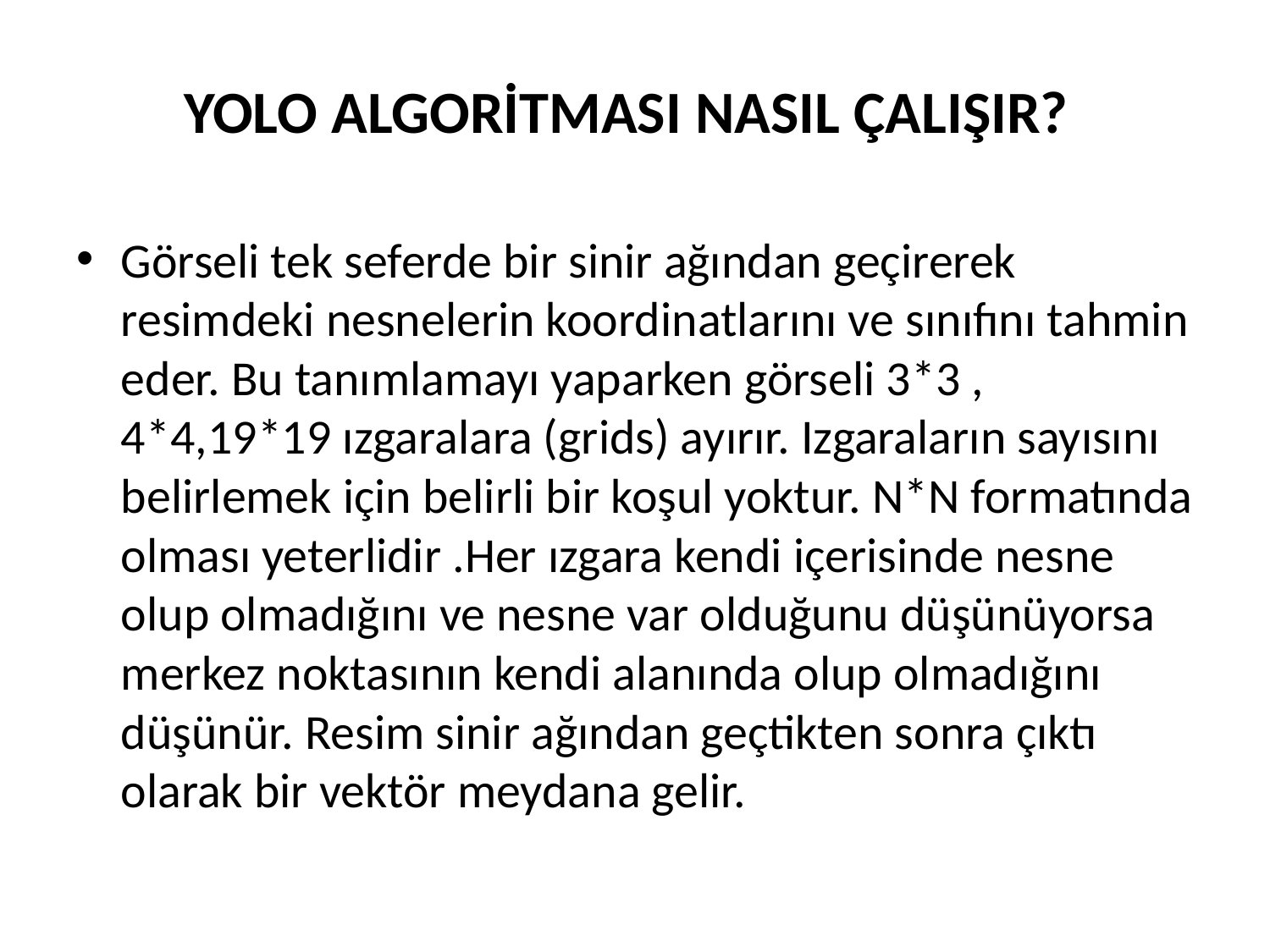

# YOLO ALGORİTMASI NASIL ÇALIŞIR?
Görseli tek seferde bir sinir ağından geçirerek resimdeki nesnelerin koordinatlarını ve sınıfını tahmin eder. Bu tanımlamayı yaparken görseli 3*3 , 4*4,19*19 ızgaralara (grids) ayırır. Izgaraların sayısını belirlemek için belirli bir koşul yoktur. N*N formatında olması yeterlidir .Her ızgara kendi içerisinde nesne olup olmadığını ve nesne var olduğunu düşünüyorsa merkez noktasının kendi alanında olup olmadığını düşünür. Resim sinir ağından geçtikten sonra çıktı olarak bir vektör meydana gelir.